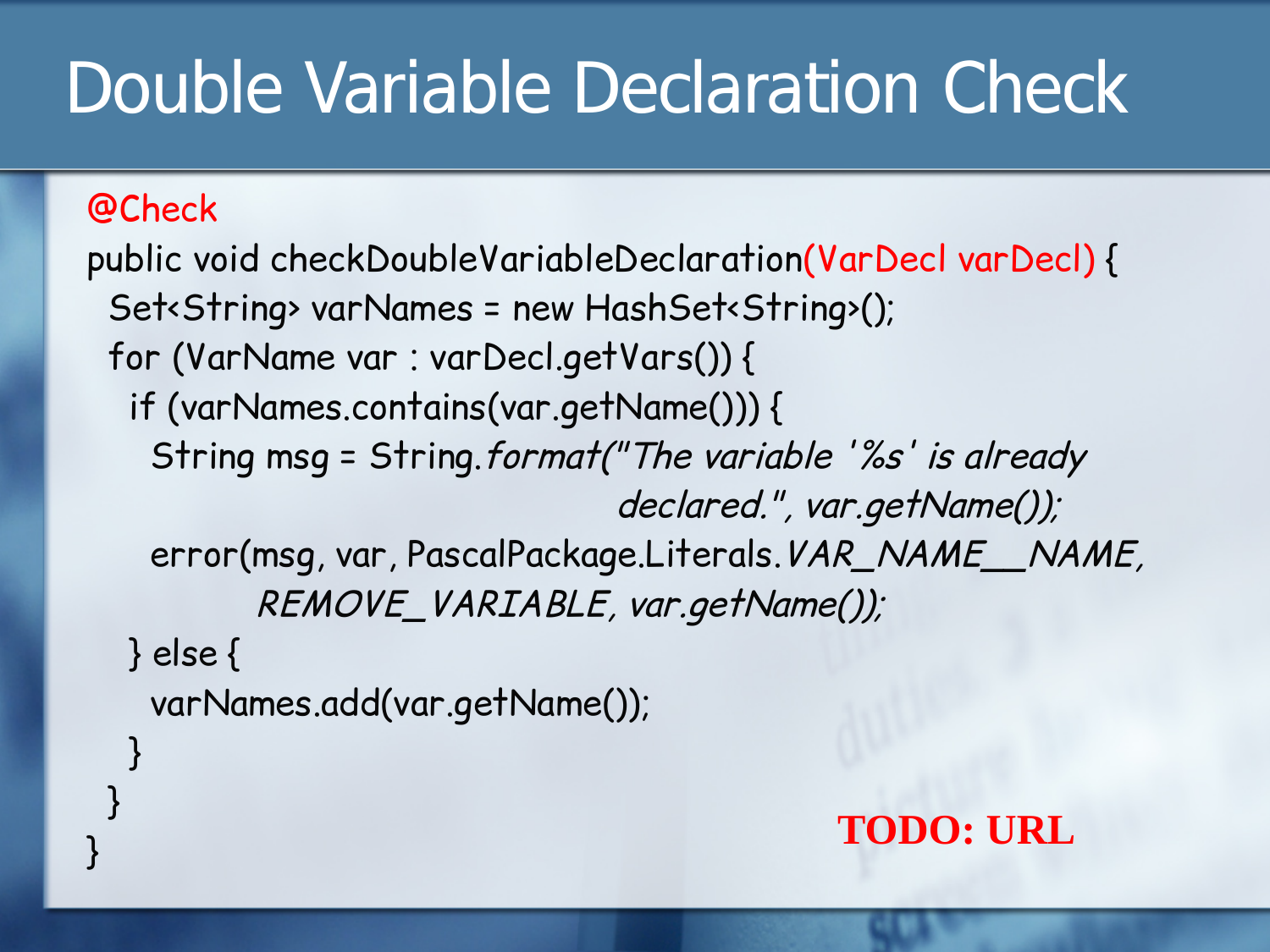

# Double Variable Declaration Check
  @Check
  public void checkDoubleVariableDeclaration(VarDecl varDecl) {
    Set<String> varNames = new HashSet<String>();
    for (VarName var : varDecl.getVars()) {
      if (varNames.contains(var.getName())) {
        String msg = String.format("The variable '%s' is already
                                                    declared.", var.getName());
        error(msg, var, PascalPackage.Literals.VAR_NAME__NAME,
                  REMOVE_VARIABLE, var.getName());
      } else {
        varNames.add(var.getName());
      }
    }
  }
TODO: URL